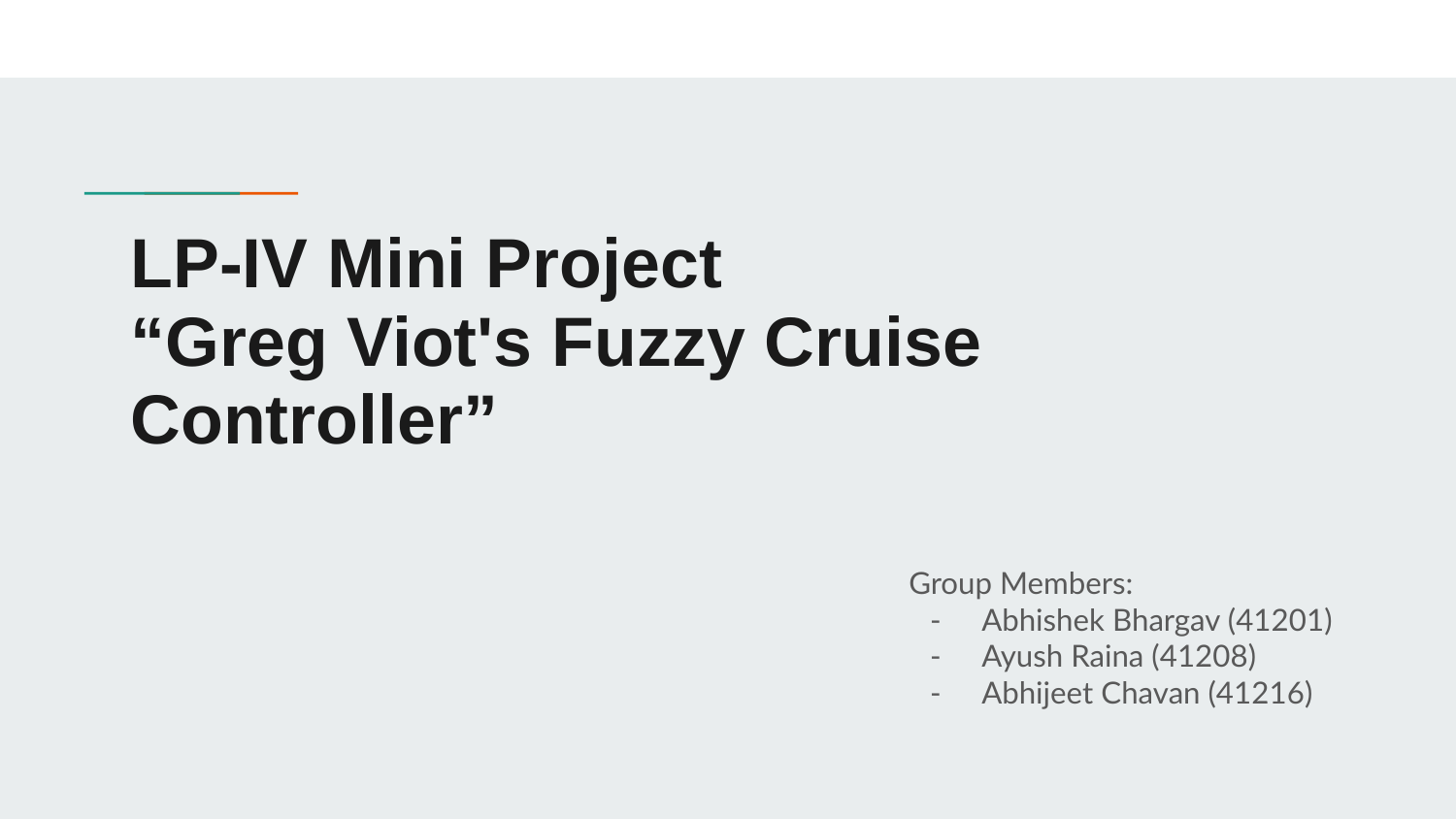

LP-IV Mini Project
“Greg Viot's Fuzzy Cruise Controller”

Group Members:
Abhishek Bhargav (41201)
Ayush Raina (41208)
Abhijeet Chavan (41216)